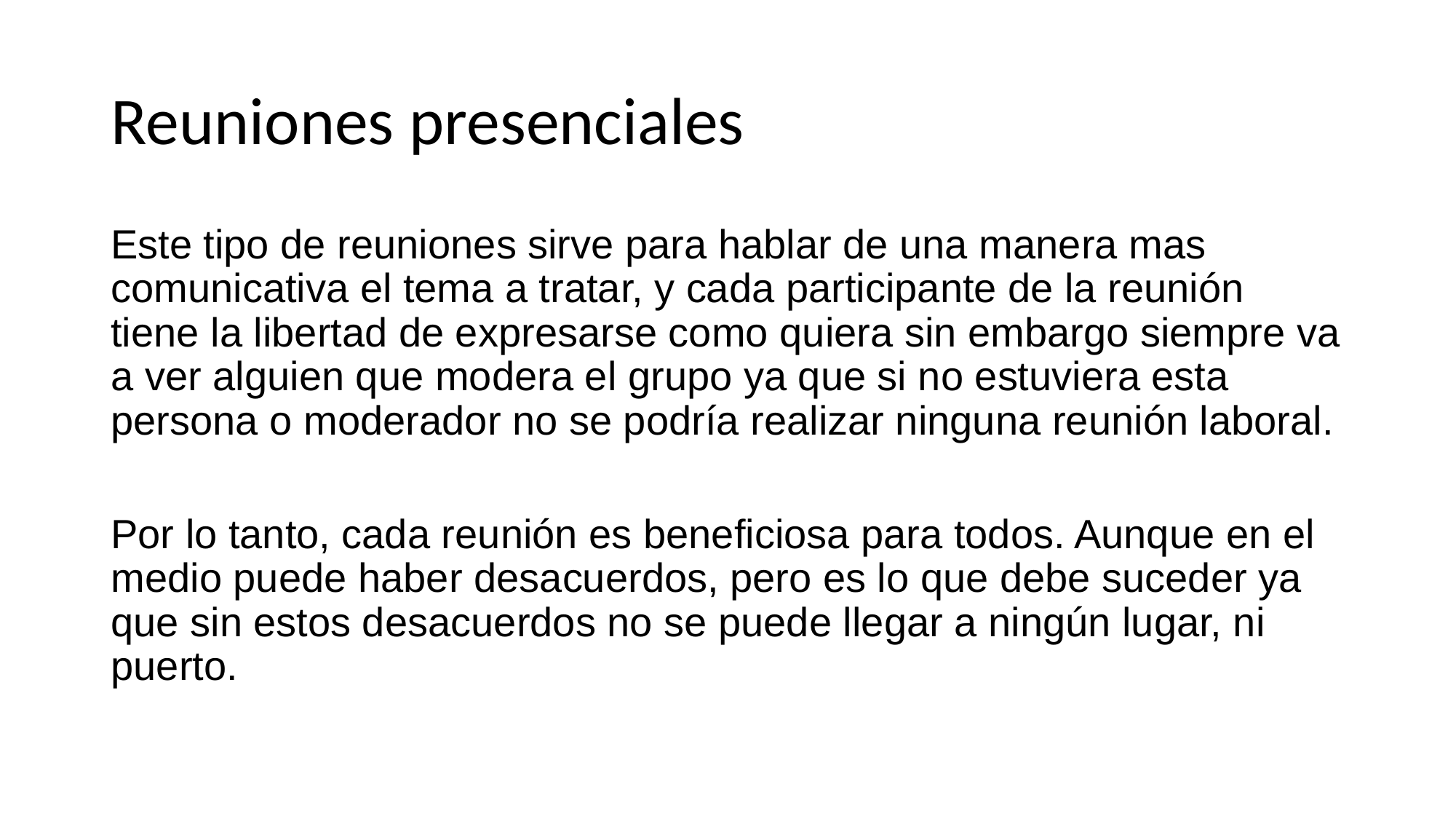

# Reuniones presenciales
Este tipo de reuniones sirve para hablar de una manera mas comunicativa el tema a tratar, y cada participante de la reunión tiene la libertad de expresarse como quiera sin embargo siempre va a ver alguien que modera el grupo ya que si no estuviera esta persona o moderador no se podría realizar ninguna reunión laboral.

Por lo tanto, cada reunión es beneficiosa para todos. Aunque en el medio puede haber desacuerdos, pero es lo que debe suceder ya que sin estos desacuerdos no se puede llegar a ningún lugar, ni puerto.